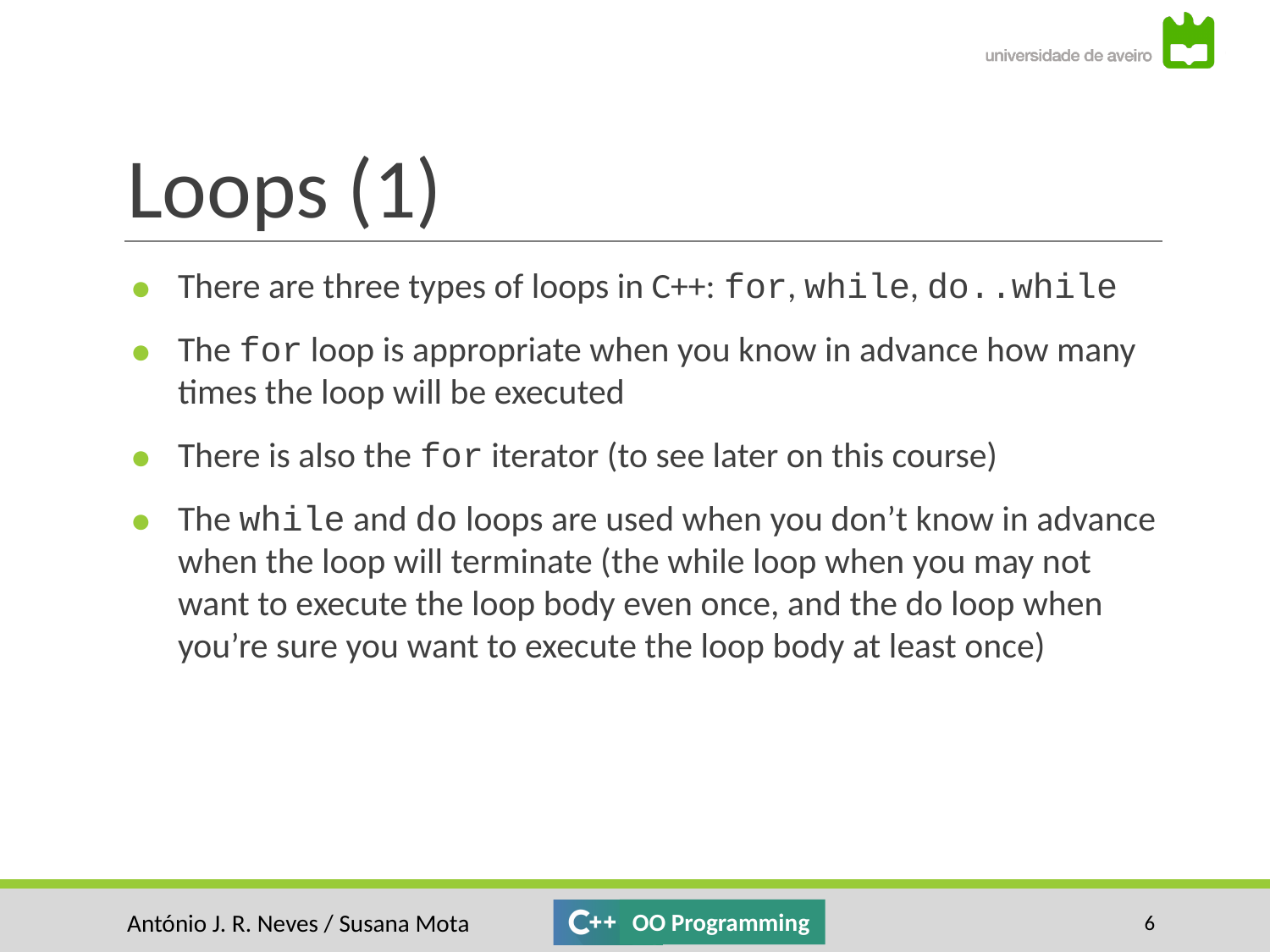

# Loops (1)
There are three types of loops in C++: for, while, do..while
The for loop is appropriate when you know in advance how many times the loop will be executed
There is also the for iterator (to see later on this course)
The while and do loops are used when you don’t know in advance when the loop will terminate (the while loop when you may not want to execute the loop body even once, and the do loop when you’re sure you want to execute the loop body at least once)
6